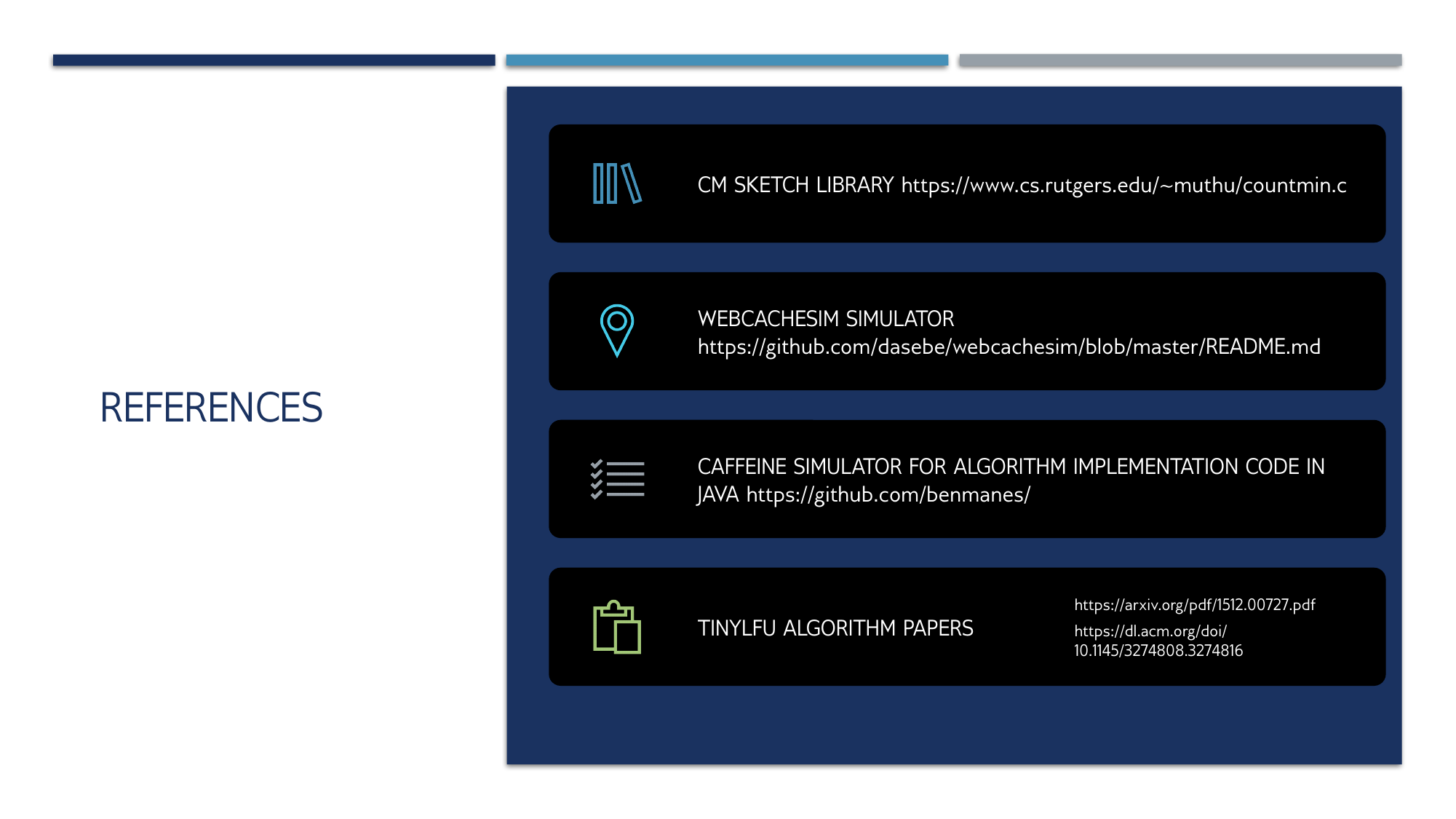

# REFERENCES
CM SKETCH LIBRARY https://www.cs.rutgers.edu/~muthu/countmin.c
WEBCACHESIM SIMULATOR https://github.com/dasebe/webcachesim/blob/master/README.md
CAFFEINE SIMULATOR FOR ALGORITHM IMPLEMENTATION CODE IN JAVA https://github.com/benmanes/
TINYLFU ALGORITHM PAPERS
https://arxiv.org/pdf/1512.00727.pdf
https://dl.acm.org/doi/10.1145/3274808.3274816